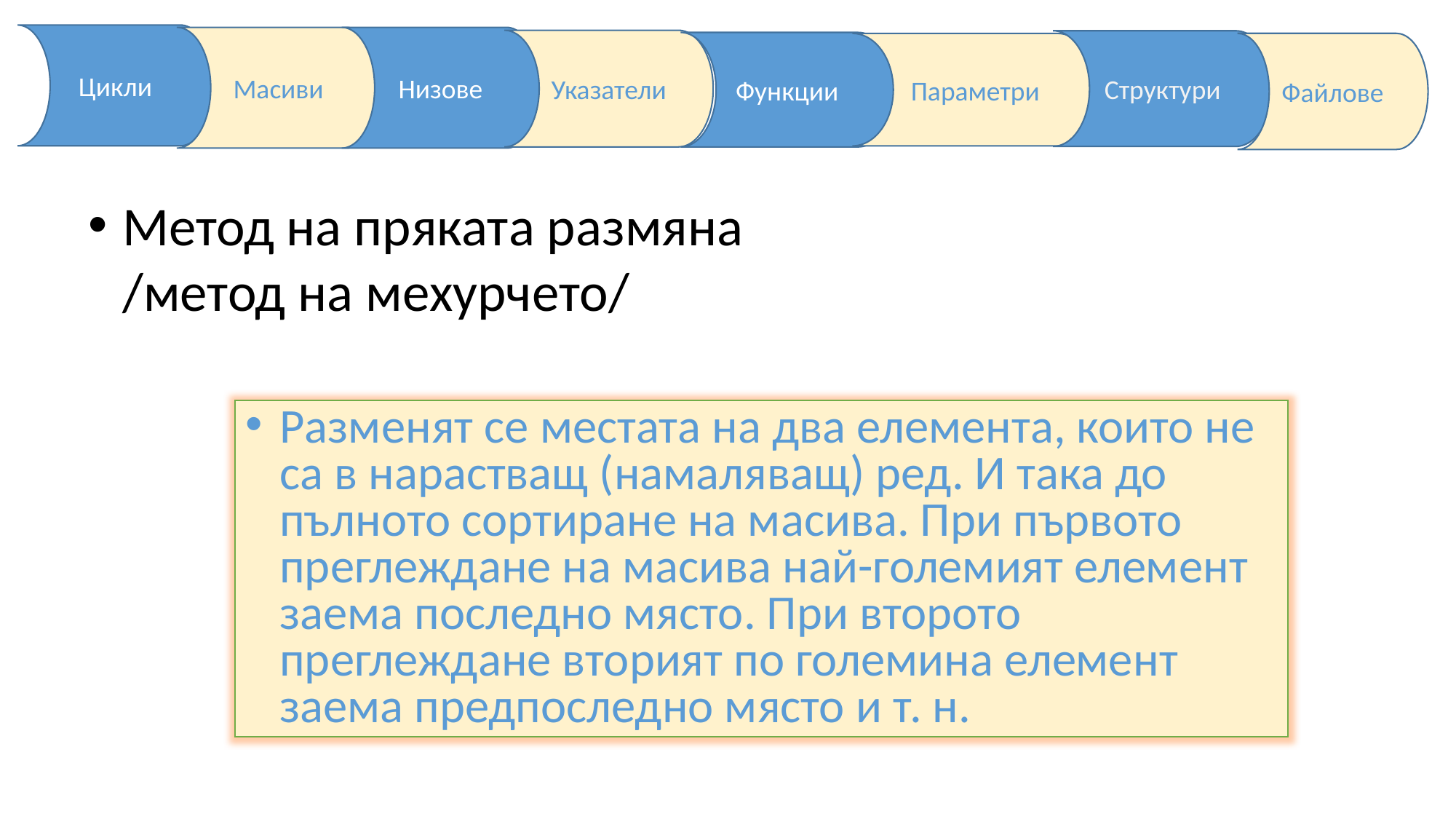

Метод на пряката размяна
/метод на мехурчето/
Разменят се местата на два елемента, които не са в нарастващ (намаляващ) ред. И така до пълното сортиране на масива. При първото преглеждане на масива най-големият елемент заема последно място. При второто преглеждане вторият по големина елемент заема предпоследно място и т. н.